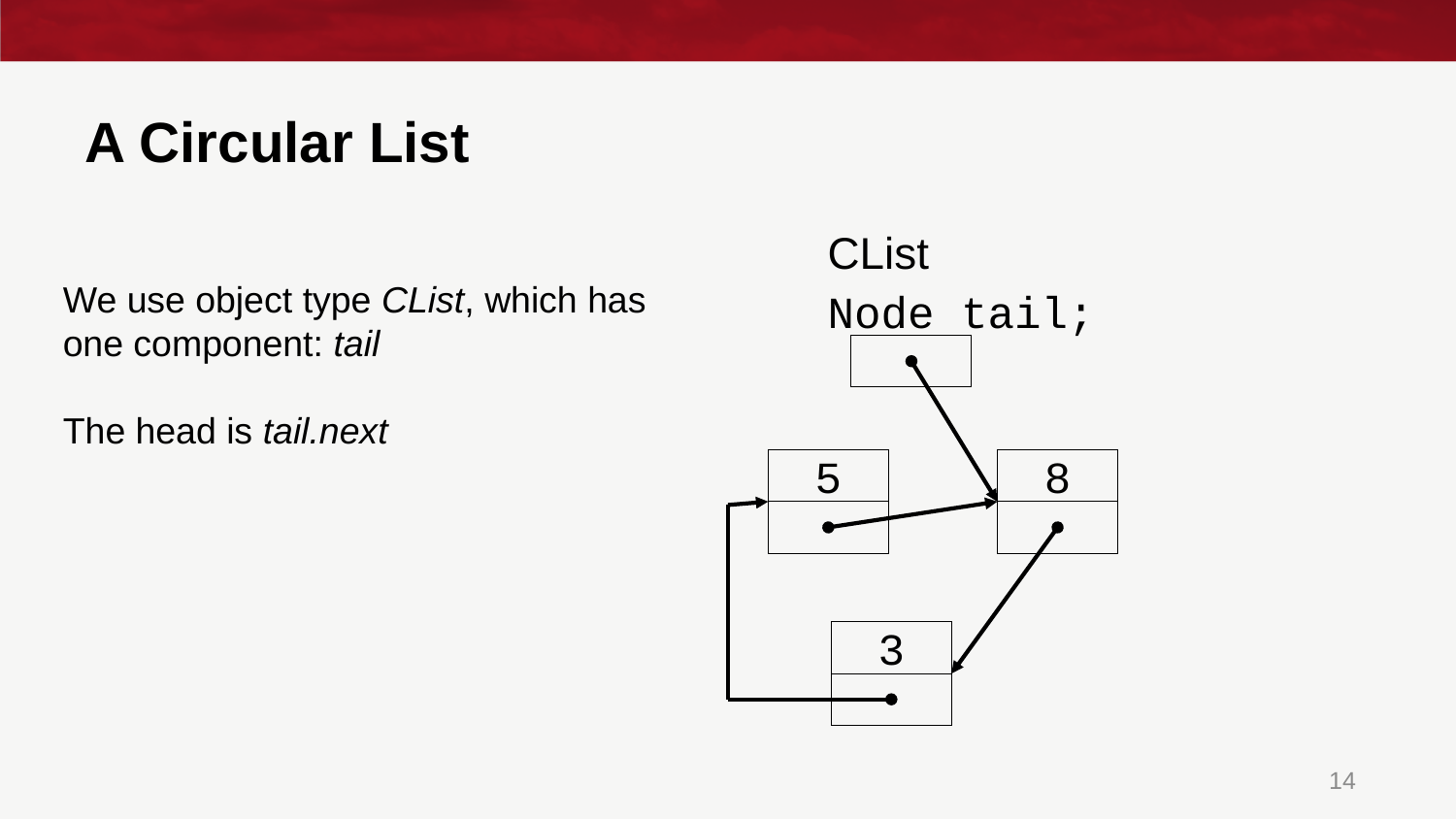

# A Circular List
CList
Node tail;

5
8

3

We use object type CList, which has one component: tail

The head is tail.next